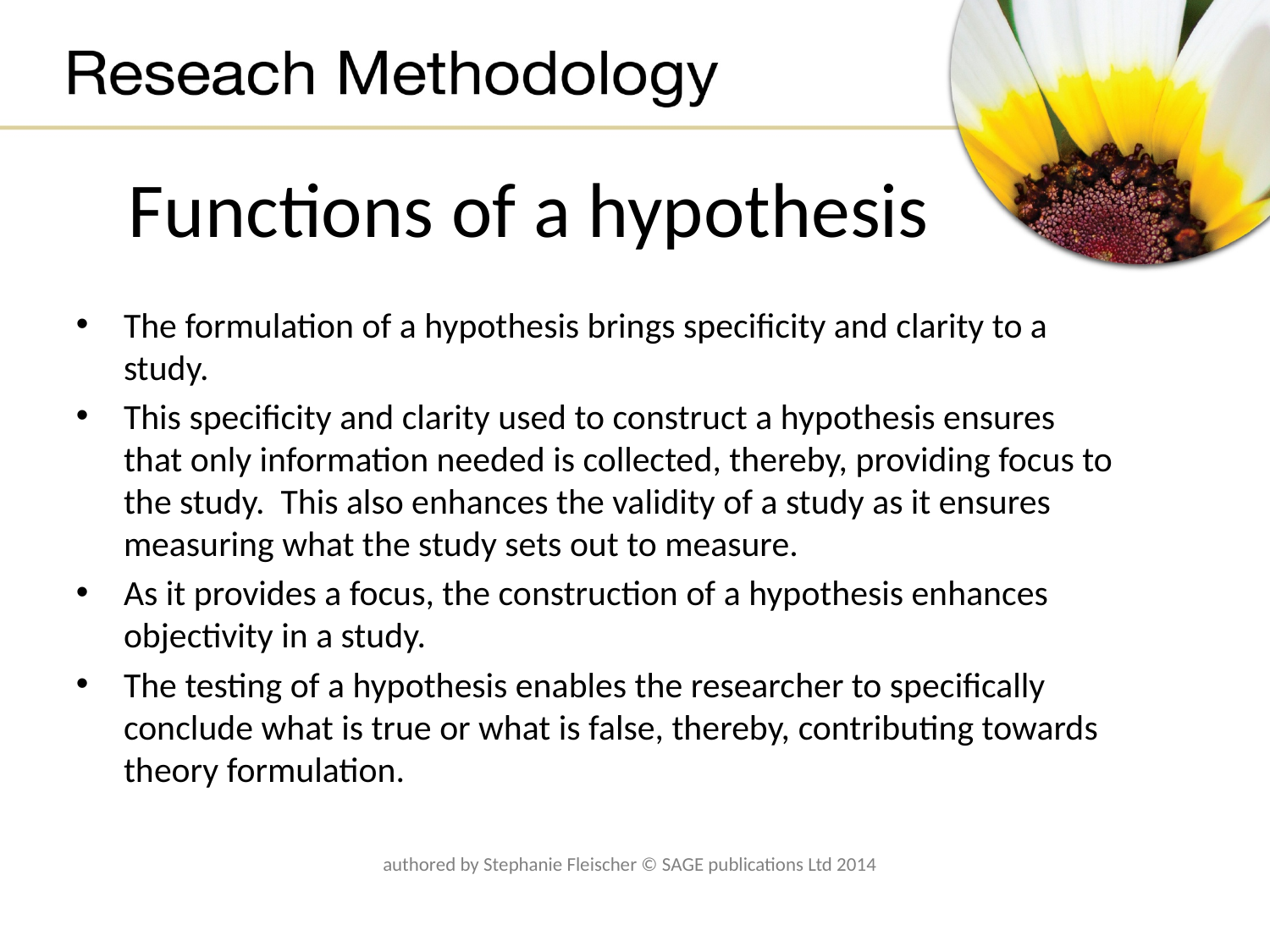

# Functions of a hypothesis
The formulation of a hypothesis brings specificity and clarity to a study.
This specificity and clarity used to construct a hypothesis ensures that only information needed is collected, thereby, providing focus to the study.  This also enhances the validity of a study as it ensures measuring what the study sets out to measure.
As it provides a focus, the construction of a hypothesis enhances objectivity in a study.
The testing of a hypothesis enables the researcher to specifically conclude what is true or what is false, thereby, contributing towards theory formulation.
authored by Stephanie Fleischer © SAGE publications Ltd 2014